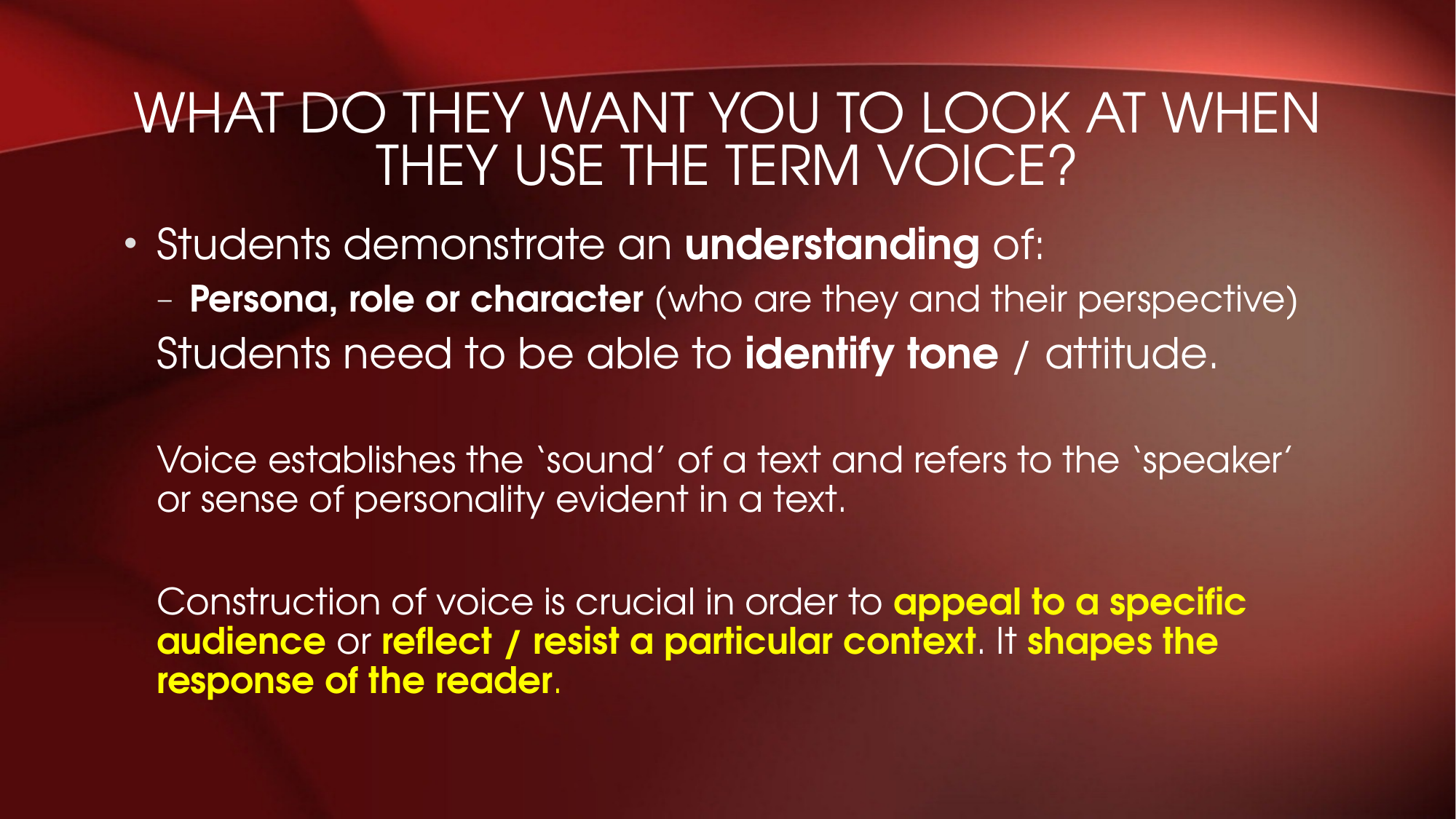

# What do they want you to look at when they use the term Voice?
Students demonstrate an understanding of:
Persona, role or character (who are they and their perspective)
Students need to be able to identify tone / attitude.

Voice establishes the ‘sound’ of a text and refers to the ‘speaker’ or sense of personality evident in a text.

Construction of voice is crucial in order to appeal to a specific audience or reflect / resist a particular context. It shapes the response of the reader.